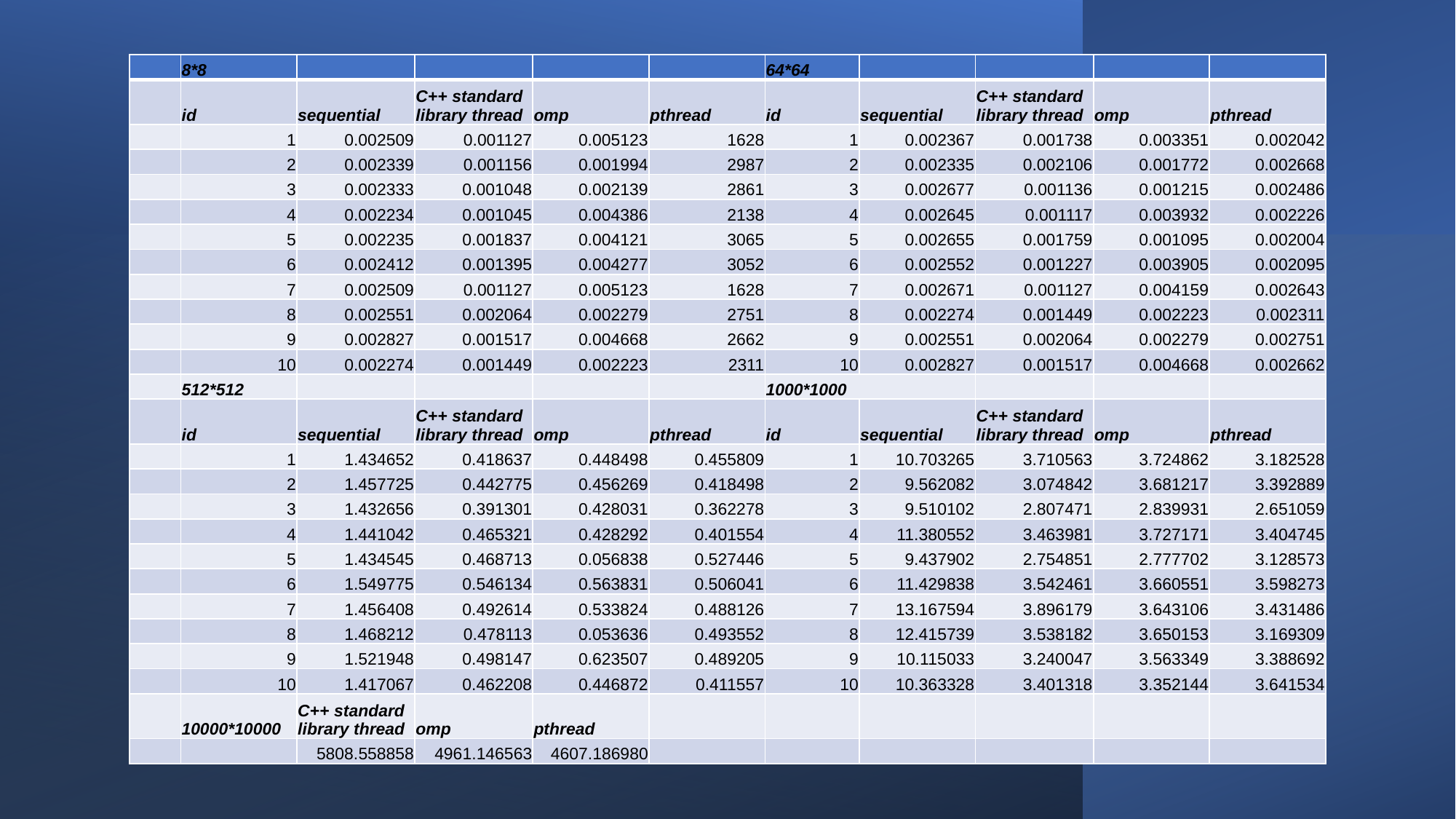

|  | 8\*8 |  |  |  |  | 64\*64 |  |  |  |  |
| --- | --- | --- | --- | --- | --- | --- | --- | --- | --- | --- |
|  | id | sequential | C++ standard library thread | omp | pthread | id | sequential | C++ standard library thread | omp | pthread |
|  | 1 | 0.002509 | 0.001127 | 0.005123 | 1628 | 1 | 0.002367 | 0.001738 | 0.003351 | 0.002042 |
|  | 2 | 0.002339 | 0.001156 | 0.001994 | 2987 | 2 | 0.002335 | 0.002106 | 0.001772 | 0.002668 |
|  | 3 | 0.002333 | 0.001048 | 0.002139 | 2861 | 3 | 0.002677 | 0.001136 | 0.001215 | 0.002486 |
|  | 4 | 0.002234 | 0.001045 | 0.004386 | 2138 | 4 | 0.002645 | 0.001117 | 0.003932 | 0.002226 |
|  | 5 | 0.002235 | 0.001837 | 0.004121 | 3065 | 5 | 0.002655 | 0.001759 | 0.001095 | 0.002004 |
|  | 6 | 0.002412 | 0.001395 | 0.004277 | 3052 | 6 | 0.002552 | 0.001227 | 0.003905 | 0.002095 |
|  | 7 | 0.002509 | 0.001127 | 0.005123 | 1628 | 7 | 0.002671 | 0.001127 | 0.004159 | 0.002643 |
|  | 8 | 0.002551 | 0.002064 | 0.002279 | 2751 | 8 | 0.002274 | 0.001449 | 0.002223 | 0.002311 |
|  | 9 | 0.002827 | 0.001517 | 0.004668 | 2662 | 9 | 0.002551 | 0.002064 | 0.002279 | 0.002751 |
|  | 10 | 0.002274 | 0.001449 | 0.002223 | 2311 | 10 | 0.002827 | 0.001517 | 0.004668 | 0.002662 |
|  | 512\*512 |  |  |  |  | 1000\*1000 |  |  |  |  |
|  | id | sequential | C++ standard library thread | omp | pthread | id | sequential | C++ standard library thread | omp | pthread |
|  | 1 | 1.434652 | 0.418637 | 0.448498 | 0.455809 | 1 | 10.703265 | 3.710563 | 3.724862 | 3.182528 |
|  | 2 | 1.457725 | 0.442775 | 0.456269 | 0.418498 | 2 | 9.562082 | 3.074842 | 3.681217 | 3.392889 |
|  | 3 | 1.432656 | 0.391301 | 0.428031 | 0.362278 | 3 | 9.510102 | 2.807471 | 2.839931 | 2.651059 |
|  | 4 | 1.441042 | 0.465321 | 0.428292 | 0.401554 | 4 | 11.380552 | 3.463981 | 3.727171 | 3.404745 |
|  | 5 | 1.434545 | 0.468713 | 0.056838 | 0.527446 | 5 | 9.437902 | 2.754851 | 2.777702 | 3.128573 |
|  | 6 | 1.549775 | 0.546134 | 0.563831 | 0.506041 | 6 | 11.429838 | 3.542461 | 3.660551 | 3.598273 |
|  | 7 | 1.456408 | 0.492614 | 0.533824 | 0.488126 | 7 | 13.167594 | 3.896179 | 3.643106 | 3.431486 |
|  | 8 | 1.468212 | 0.478113 | 0.053636 | 0.493552 | 8 | 12.415739 | 3.538182 | 3.650153 | 3.169309 |
|  | 9 | 1.521948 | 0.498147 | 0.623507 | 0.489205 | 9 | 10.115033 | 3.240047 | 3.563349 | 3.388692 |
|  | 10 | 1.417067 | 0.462208 | 0.446872 | 0.411557 | 10 | 10.363328 | 3.401318 | 3.352144 | 3.641534 |
|  | 10000\*10000 | C++ standard library thread | omp | pthread |  |  |  |  |  |  |
|  |  | 5808.558858 | 4961.146563 | 4607.186980 |  |  |  |  |  |  |